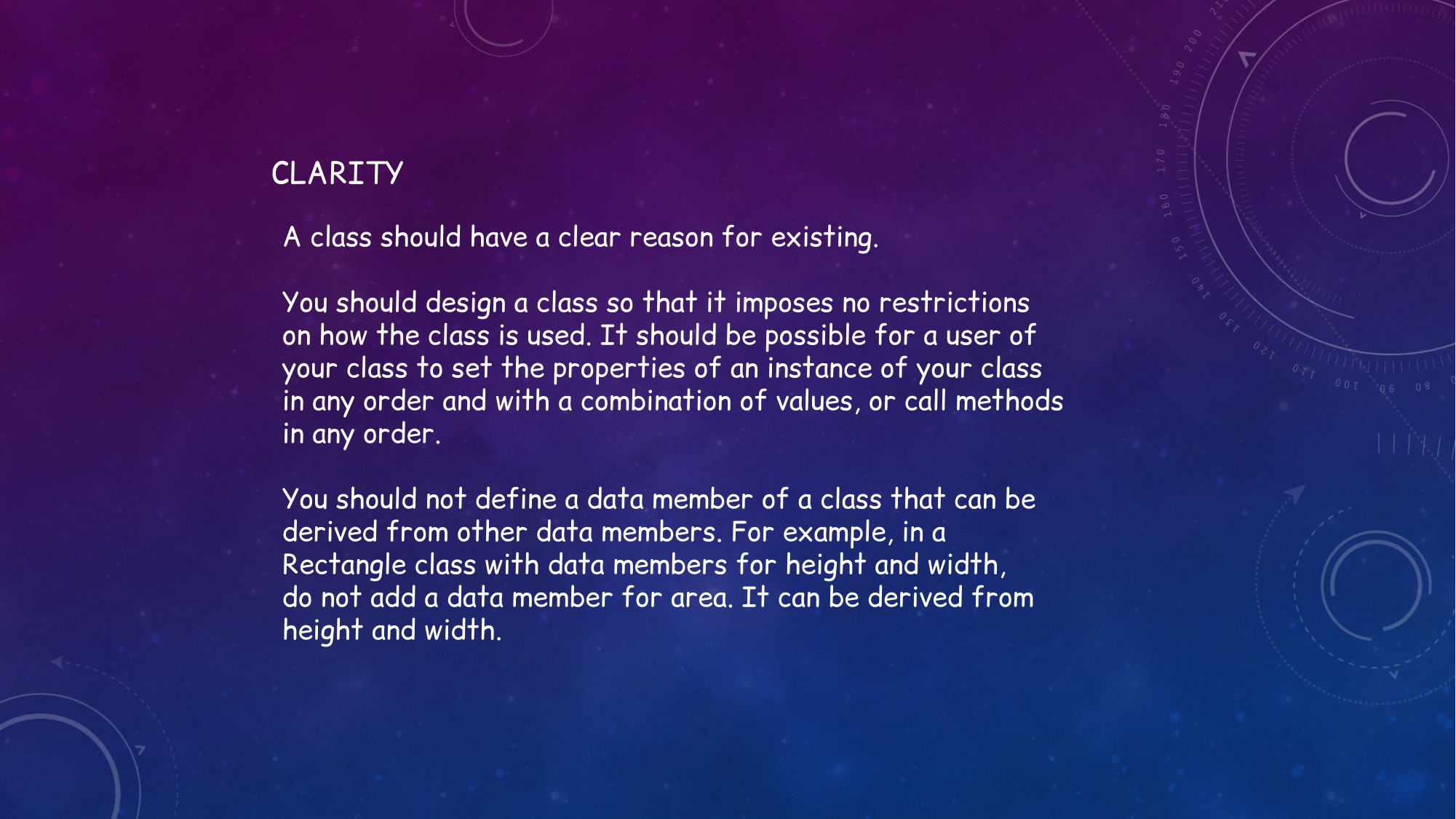

# CLARITY
A class should have a clear reason for existing.

You should design a class so that it imposes no restrictions
on how the class is used. It should be possible for a user of
your class to set the properties of an instance of your class
in any order and with a combination of values, or call methods
in any order.

You should not define a data member of a class that can be
derived from other data members. For example, in a
Rectangle class with data members for height and width,
do not add a data member for area. It can be derived from
height and width.